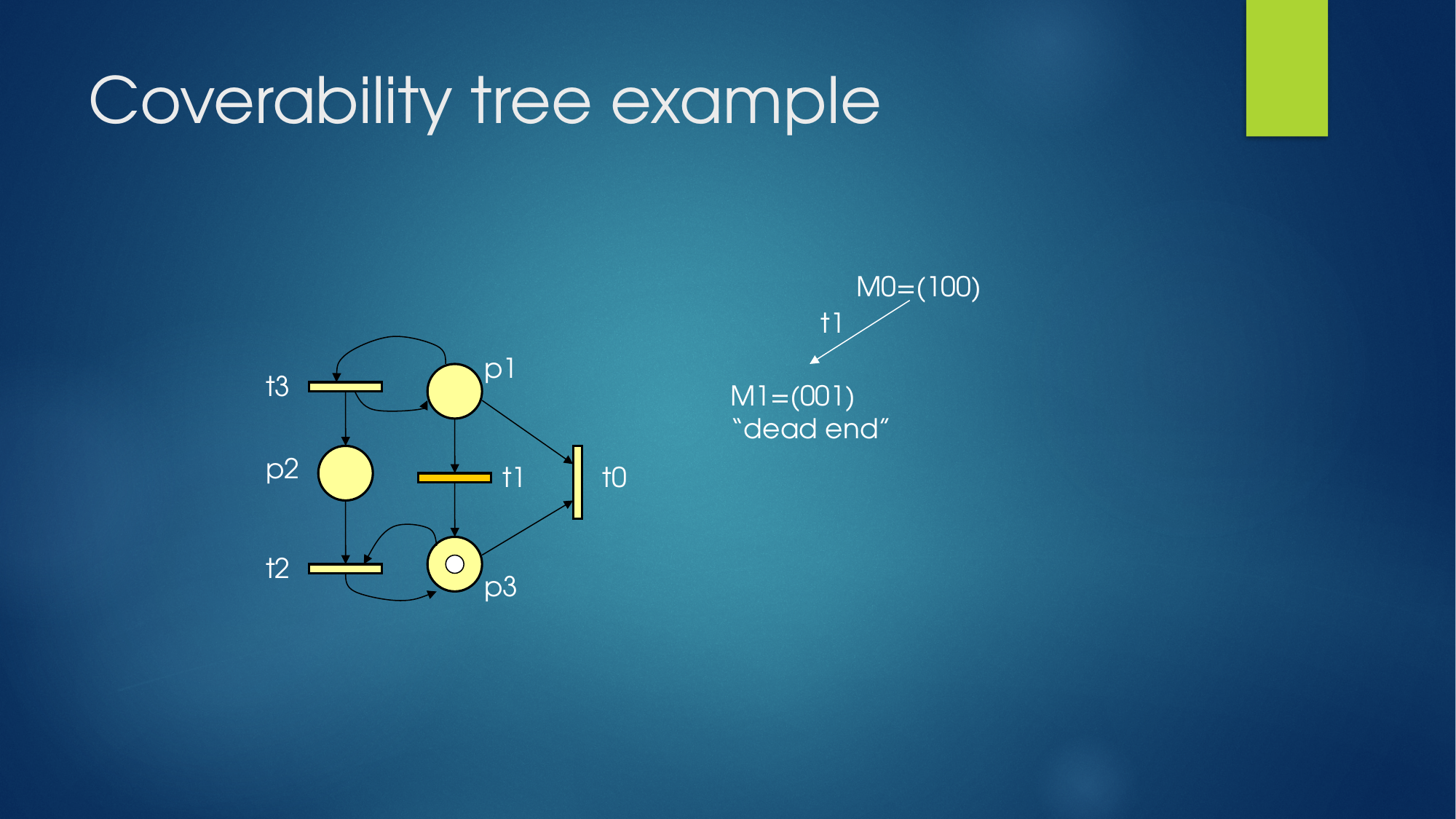

# Coverability tree example
M0=(100)

t1

p1

t3

M1=(001)
“dead end”

p2
t1
t0

t2

p3